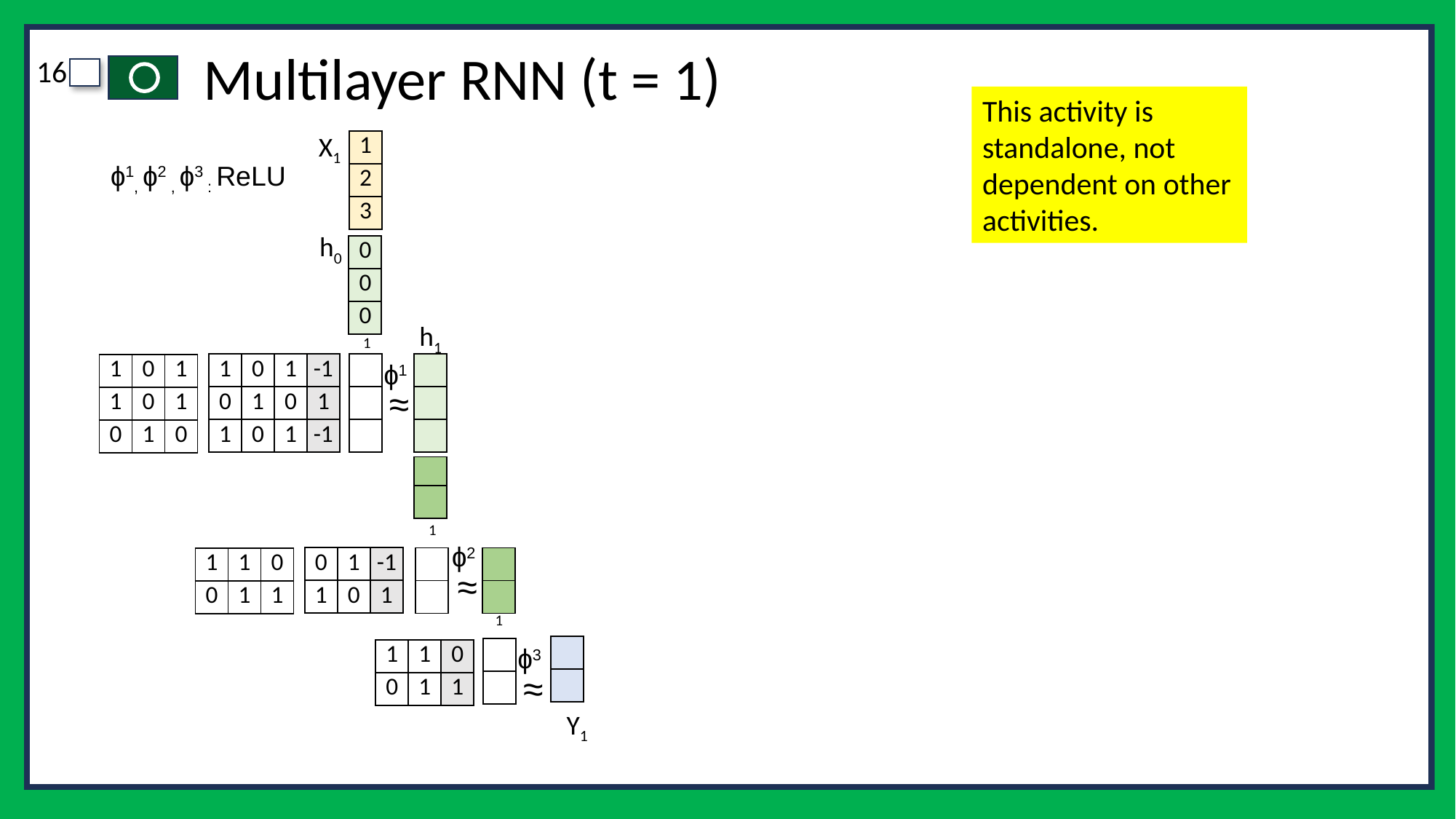

# Multilayer RNN (t = 1)
This activity is standalone, not dependent on other activities.
X1
| 1 |
| --- |
| 2 |
| 3 |
ɸ1, ɸ2 , ɸ3 : ReLU
h0
| 0 |
| --- |
| 0 |
| 0 |
h1
1
ɸ1
| 1 | 0 | 1 | -1 |
| --- | --- | --- | --- |
| 0 | 1 | 0 | 1 |
| 1 | 0 | 1 | -1 |
|  |
| --- |
|  |
|  |
|  |
| --- |
|  |
|  |
| 1 | 0 | 1 |
| --- | --- | --- |
| 1 | 0 | 1 |
| 0 | 1 | 0 |
≈
|  |
| --- |
|  |
1
ɸ2
| 0 | 1 | -1 |
| --- | --- | --- |
| 1 | 0 | 1 |
|  |
| --- |
|  |
|  |
| --- |
|  |
| 1 | 1 | 0 |
| --- | --- | --- |
| 0 | 1 | 1 |
≈
1
ɸ3
|  |
| --- |
|  |
|  |
| --- |
|  |
| 1 | 1 | 0 |
| --- | --- | --- |
| 0 | 1 | 1 |
≈
Y1